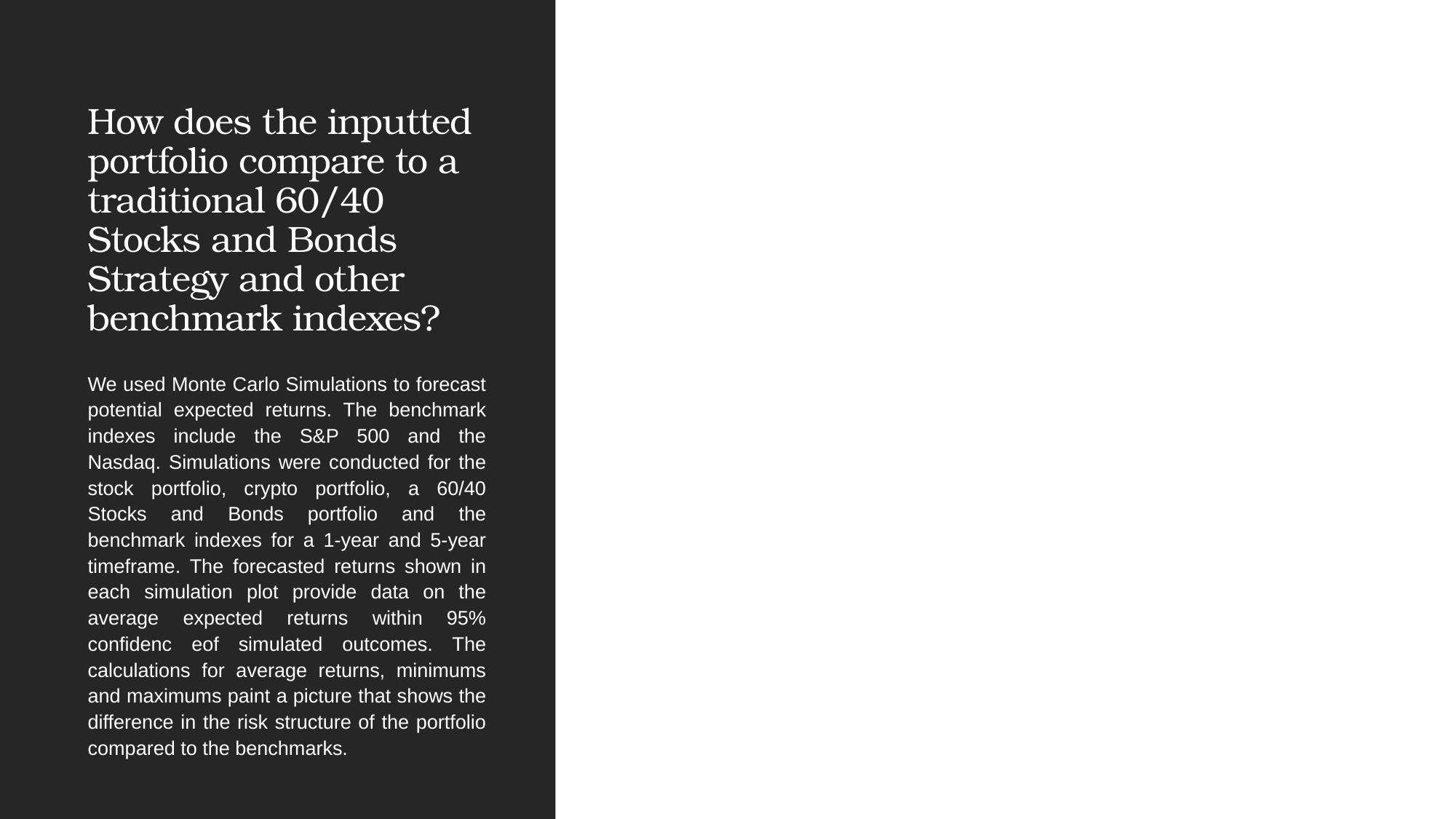

# How does the inputted portfolio compare to a traditional 60/40 Stocks and Bonds Strategy and other benchmark indexes?

We used Monte Carlo Simulations to forecast potential expected returns. The benchmark indexes include the S&P 500 and the Nasdaq. Simulations were conducted for the stock portfolio, crypto portfolio, a 60/40 Stocks and Bonds portfolio and the benchmark indexes for a 1-year and 5-year timeframe. The forecasted returns shown in each simulation plot provide data on the average expected returns within 95% confidenc eof simulated outcomes. The calculations for average returns, minimums and maximums paint a picture that shows the difference in the risk structure of the portfolio compared to the benchmarks.